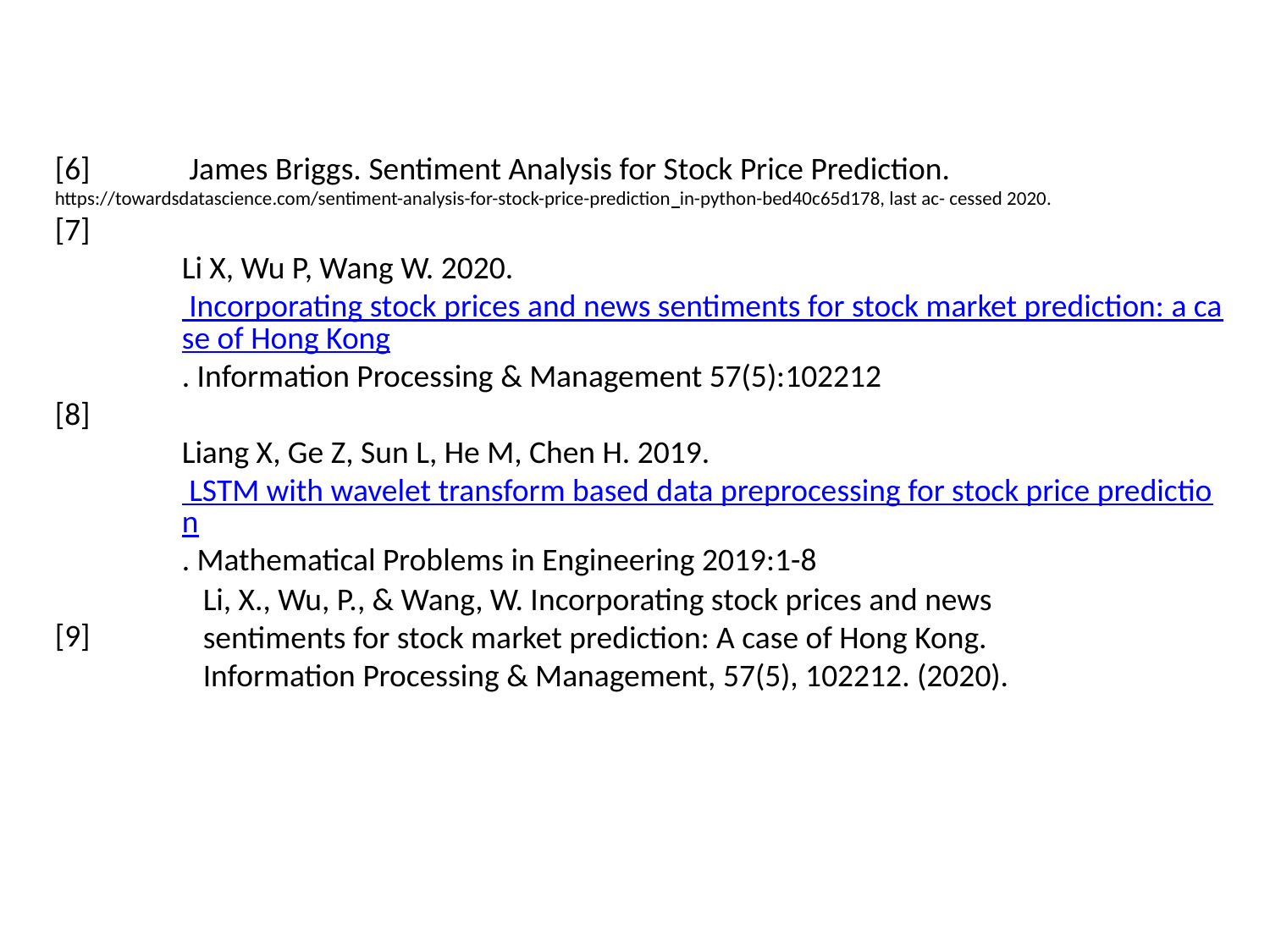

[6]  	 James Briggs. Sentiment Analysis for Stock Price Prediction. 	https://towardsdatascience.com/sentiment-analysis-for-stock-price-prediction  in-python-bed40c65d178, last ac- cessed 2020.
[7]
Li X, Wu P, Wang W. 2020. Incorporating stock prices and news sentiments for stock market prediction: a case of Hong Kong. Information Processing & Management 57(5):102212
[8]
Liang X, Ge Z, Sun L, He M, Chen H. 2019. LSTM with wavelet transform based data preprocessing for stock price prediction. Mathematical Problems in Engineering 2019:1-8

[9]

Li, X., Wu, P., & Wang, W. Incorporating stock prices and news sentiments for stock market prediction: A case of Hong Kong. Information Processing & Management, 57(5), 102212. (2020).